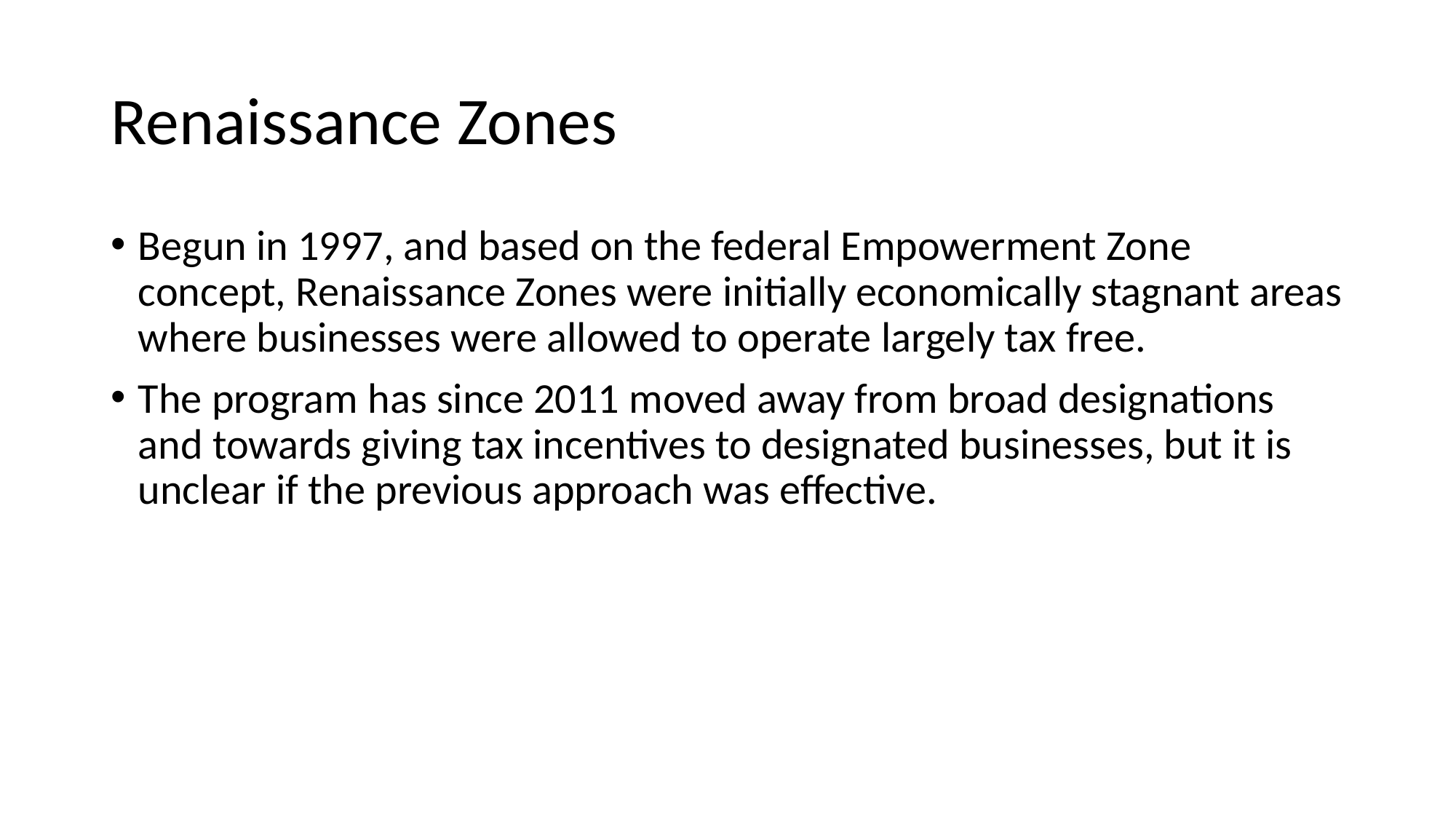

# Renaissance Zones
Begun in 1997, and based on the federal Empowerment Zone concept, Renaissance Zones were initially economically stagnant areas where businesses were allowed to operate largely tax free.
The program has since 2011 moved away from broad designations and towards giving tax incentives to designated businesses, but it is unclear if the previous approach was effective.